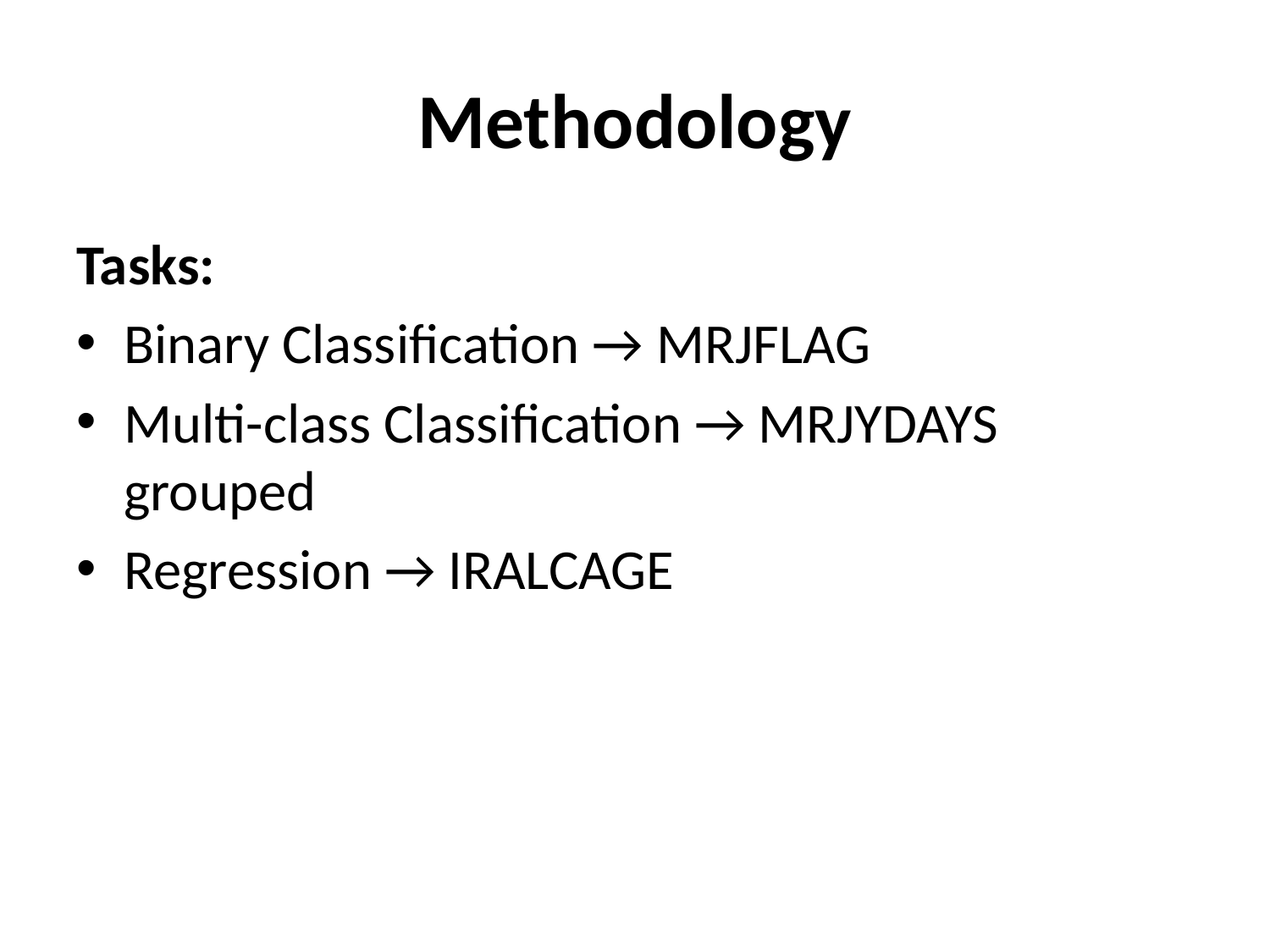

# Methodology
Tasks:
Binary Classification → MRJFLAG
Multi-class Classification → MRJYDAYS grouped
Regression → IRALCAGE